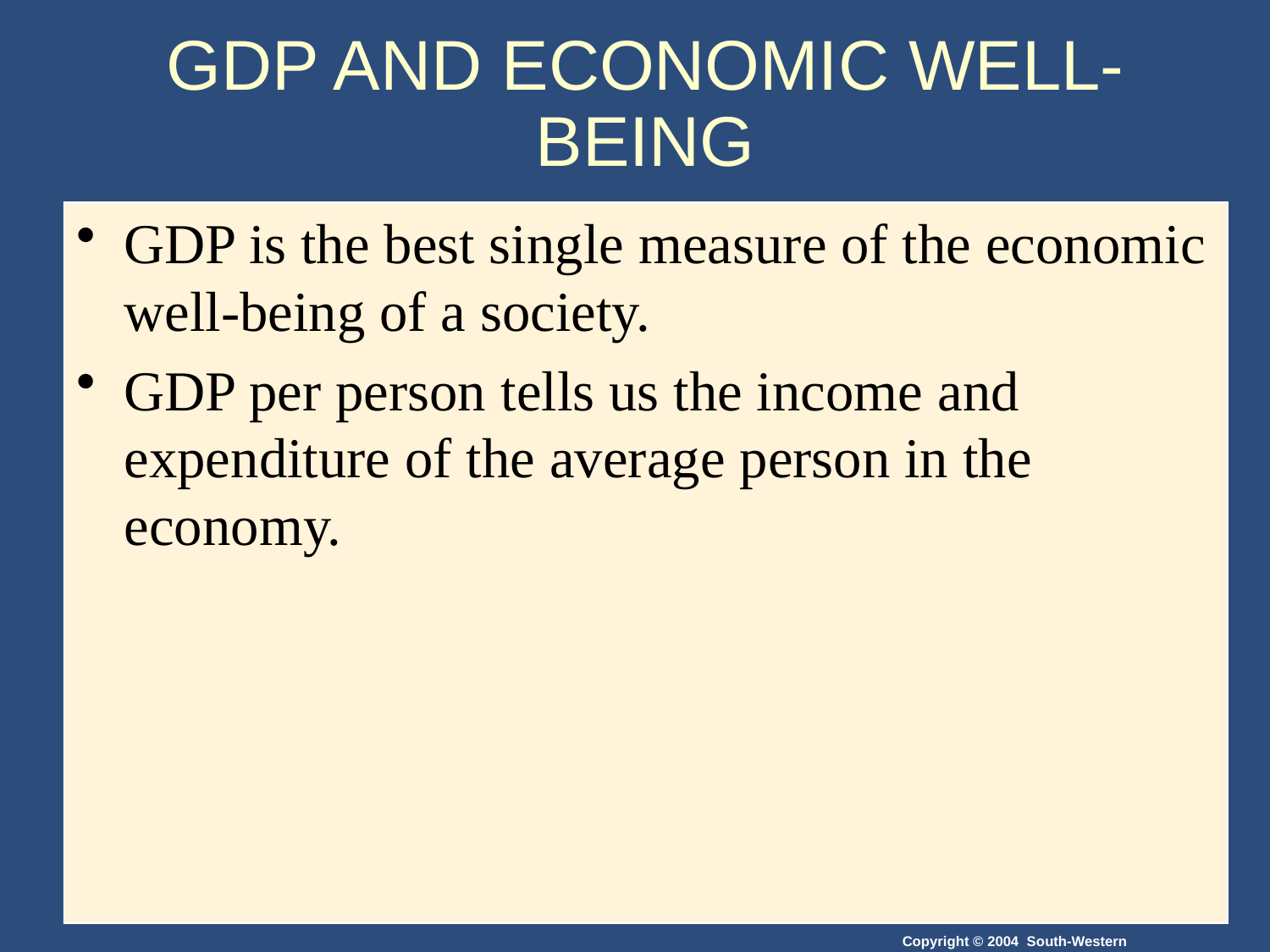

# GDP AND ECONOMIC WELL-BEING
GDP is the best single measure of the economic well-being of a society.
GDP per person tells us the income and expenditure of the average person in the economy.